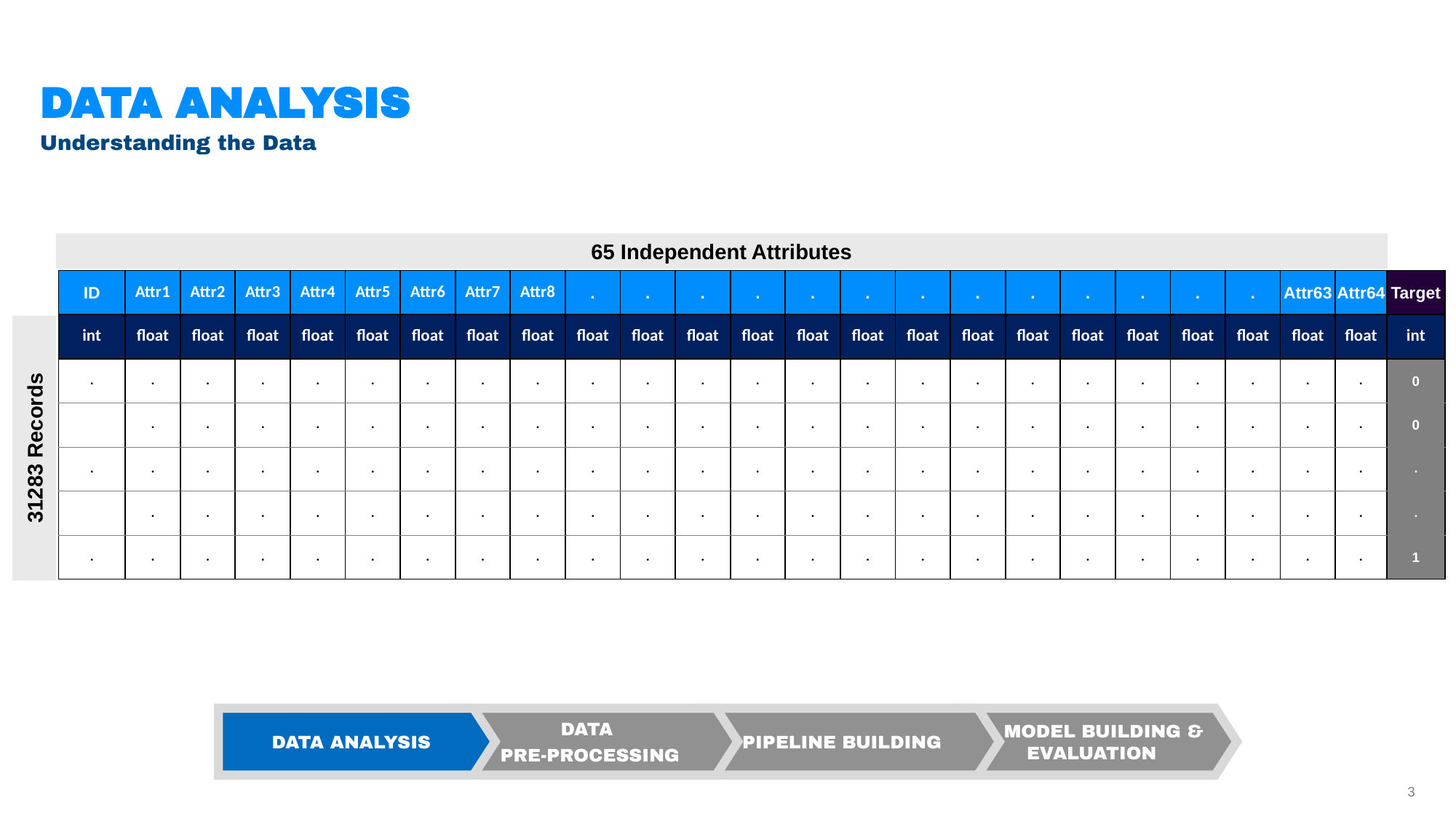

# DATA ANALYSIS
Understanding the Data

65 Independent Attributes
| ID | Attr1 | Attr2 | Attr3 | Attr4 | Attr5 | Attr6 | Attr7 | Attr8 | . | . | . | . | . | . | . | . | . | . | . | . | . | Attr63 | Attr64 | Target |
| --- | --- | --- | --- | --- | --- | --- | --- | --- | --- | --- | --- | --- | --- | --- | --- | --- | --- | --- | --- | --- | --- | --- | --- | --- |
| int | float | float | float | float | float | float | float | float | float | float | float | float | float | float | float | float | float | float | float | float | float | float | float | int |
| . | . | . | . | . | . | . | . | . | . | . | . | . | . | . | . | . | . | . | . | . | . | . | . | 0 |
|  | . | . | . | . | . | . | . | . | . | . | . | . | . | . | . | . | . | . | . | . | . | . | . | 0 |
| . | . | . | . | . | . | . | . | . | . | . | . | . | . | . | . | . | . | . | . | . | . | . | . | . |
|  | . | . | . | . | . | . | . | . | . | . | . | . | . | . | . | . | . | . | . | . | . | . | . | . |
| . | . | . | . | . | . | . | . | . | . | . | . | . | . | . | . | . | . | . | . | . | . | . | . | 1 |
31283 Records
DATA ANALYSIS
DATA
PRE-PROCESSING
PIPELINE BUILDING
    MODEL BUILDING & EVALUATION